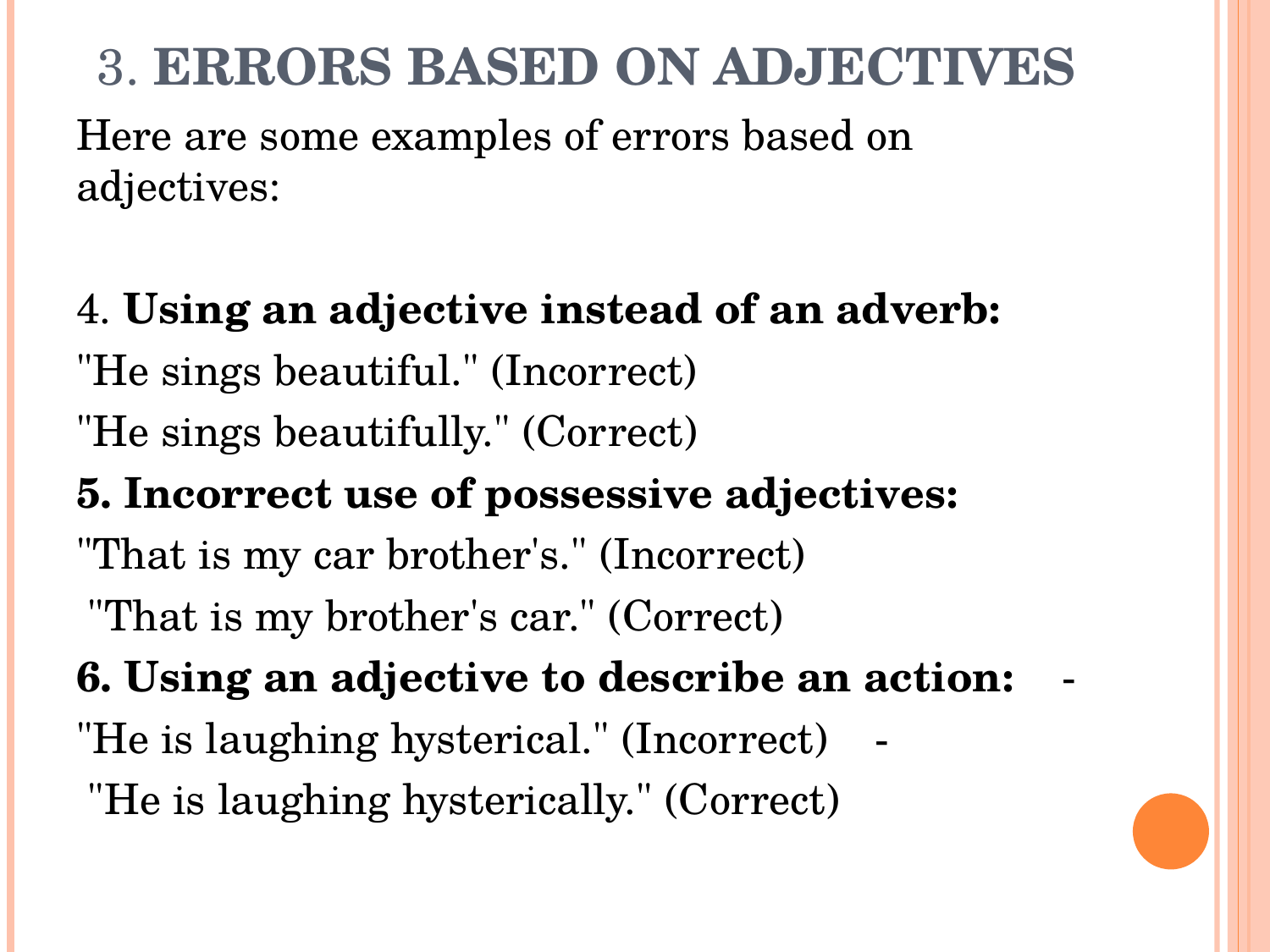

# 3. Errors based on Adjectives
Here are some examples of errors based on adjectives:

4. Using an adjective instead of an adverb:
"He sings beautiful." (Incorrect)
"He sings beautifully." (Correct)
5. Incorrect use of possessive adjectives:
"That is my car brother's." (Incorrect)
 "That is my brother's car." (Correct)
6. Using an adjective to describe an action:    -
"He is laughing hysterical." (Incorrect)    -
 "He is laughing hysterically." (Correct)